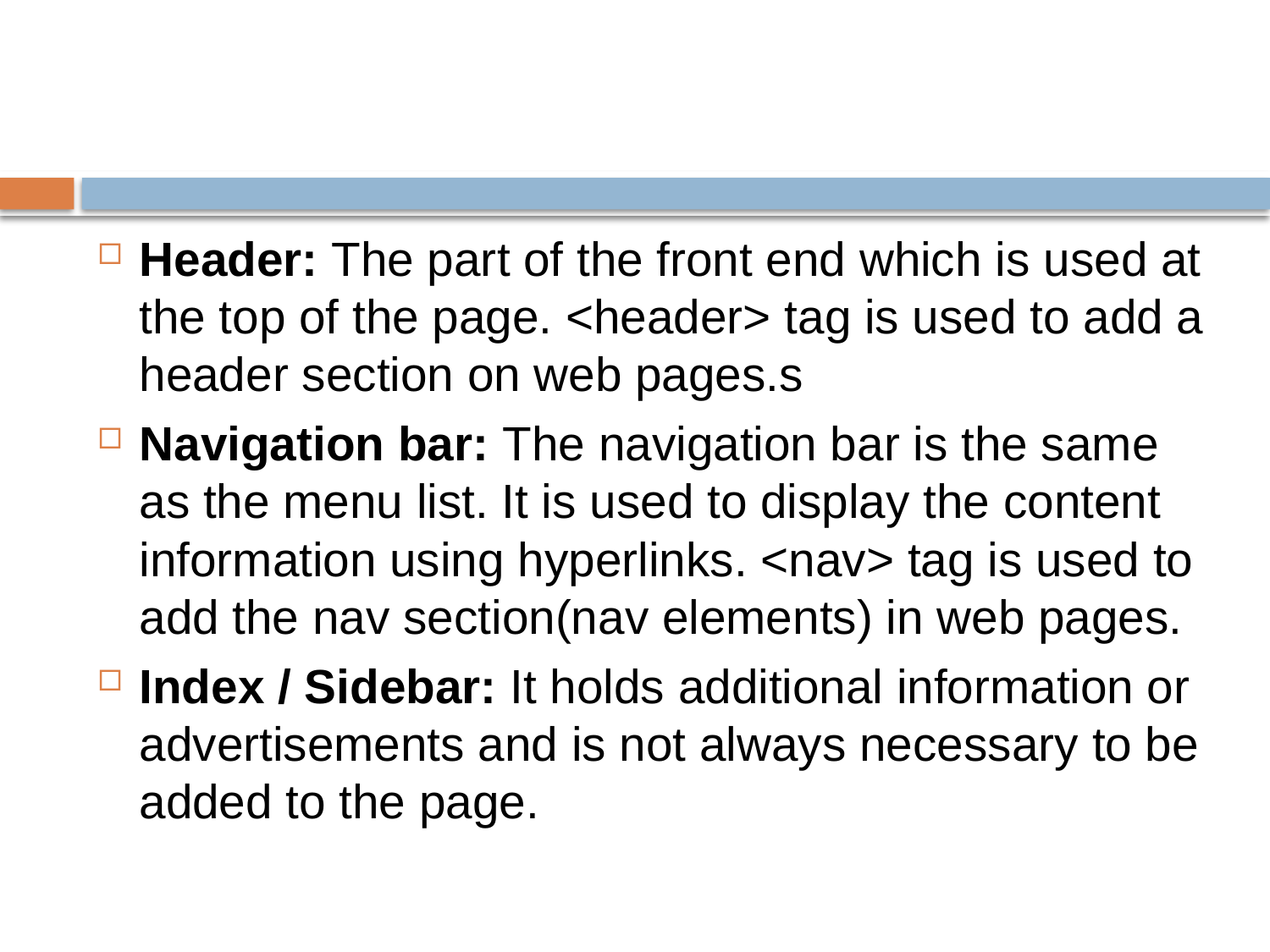

Header: The part of the front end which is used at the top of the page. <header> tag is used to add a header section on web pages.s
Navigation bar: The navigation bar is the same as the menu list. It is used to display the content information using hyperlinks. <nav> tag is used to add the nav section(nav elements) in web pages.
Index / Sidebar: It holds additional information or advertisements and is not always necessary to be added to the page.